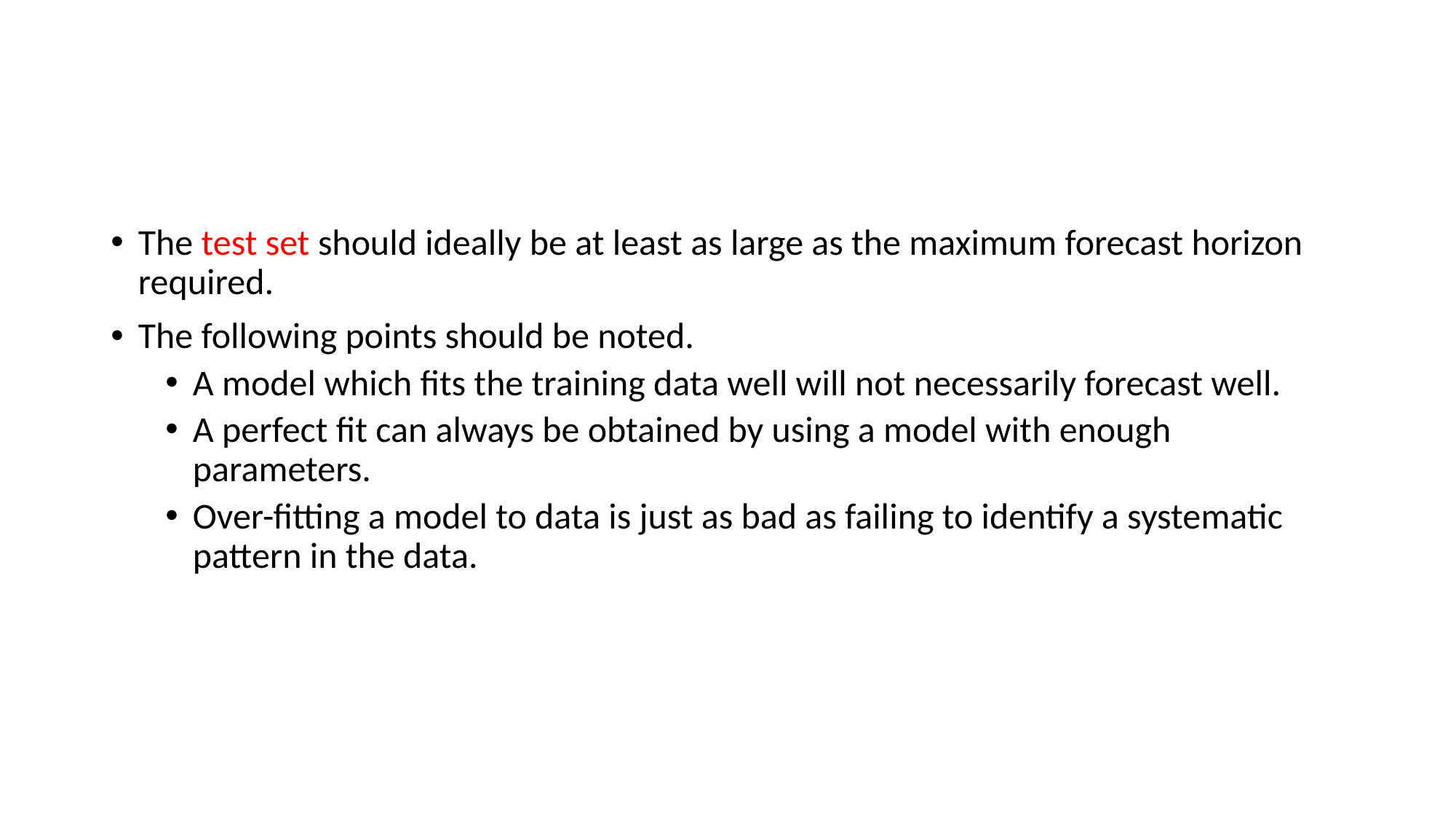

#
The test set should ideally be at least as large as the maximum forecast horizon required.
The following points should be noted.
A model which fits the training data well will not necessarily forecast well.
A perfect fit can always be obtained by using a model with enough parameters.
Over-fitting a model to data is just as bad as failing to identify a systematic pattern in the data.